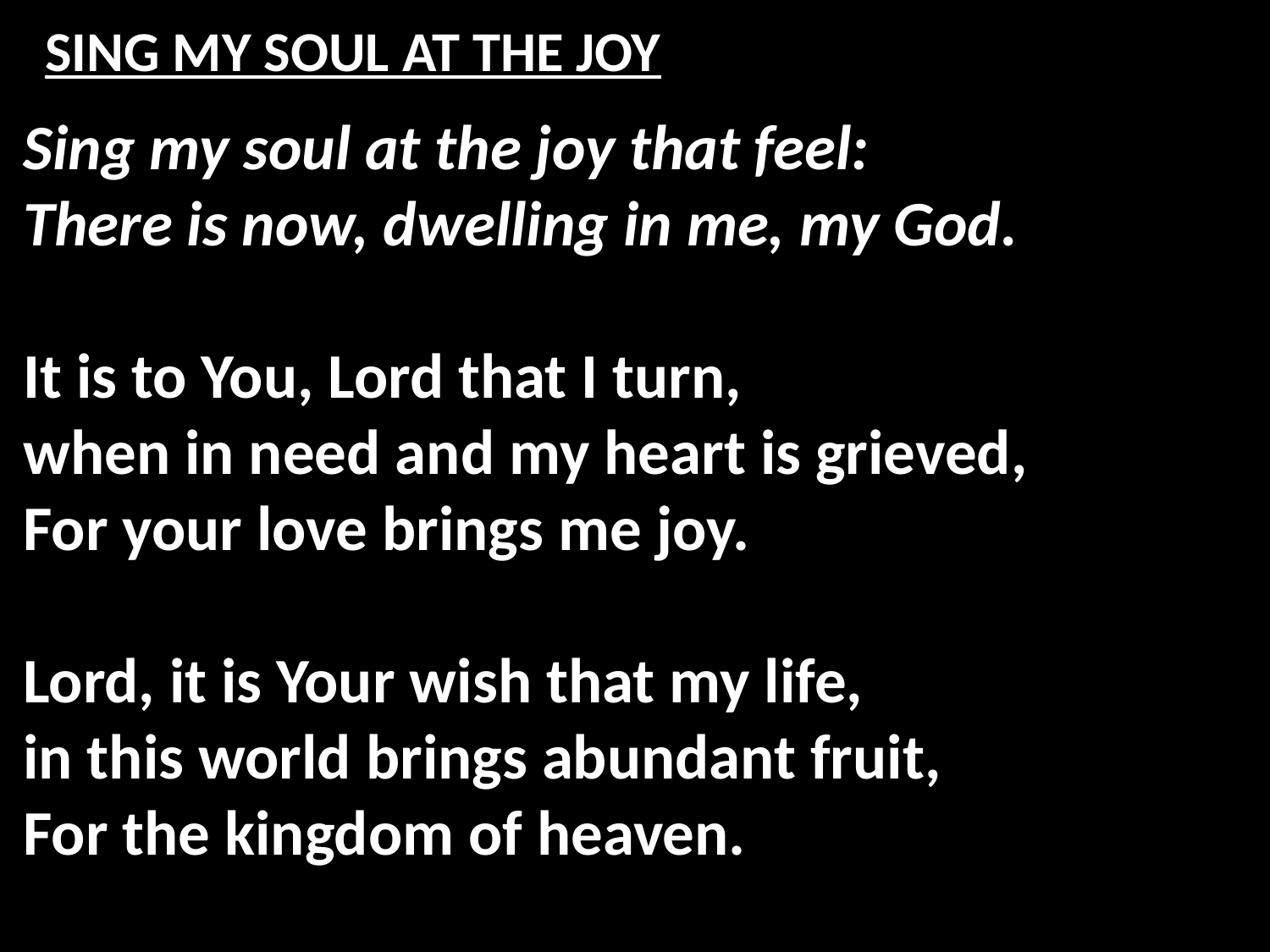

# SING MY SOUL AT THE JOY
Sing my soul at the joy that feel:
There is now, dwelling in me, my God.

It is to You, Lord that I turn,
when in need and my heart is grieved,
For your love brings me joy.

Lord, it is Your wish that my life,
in this world brings abundant fruit,
For the kingdom of heaven.